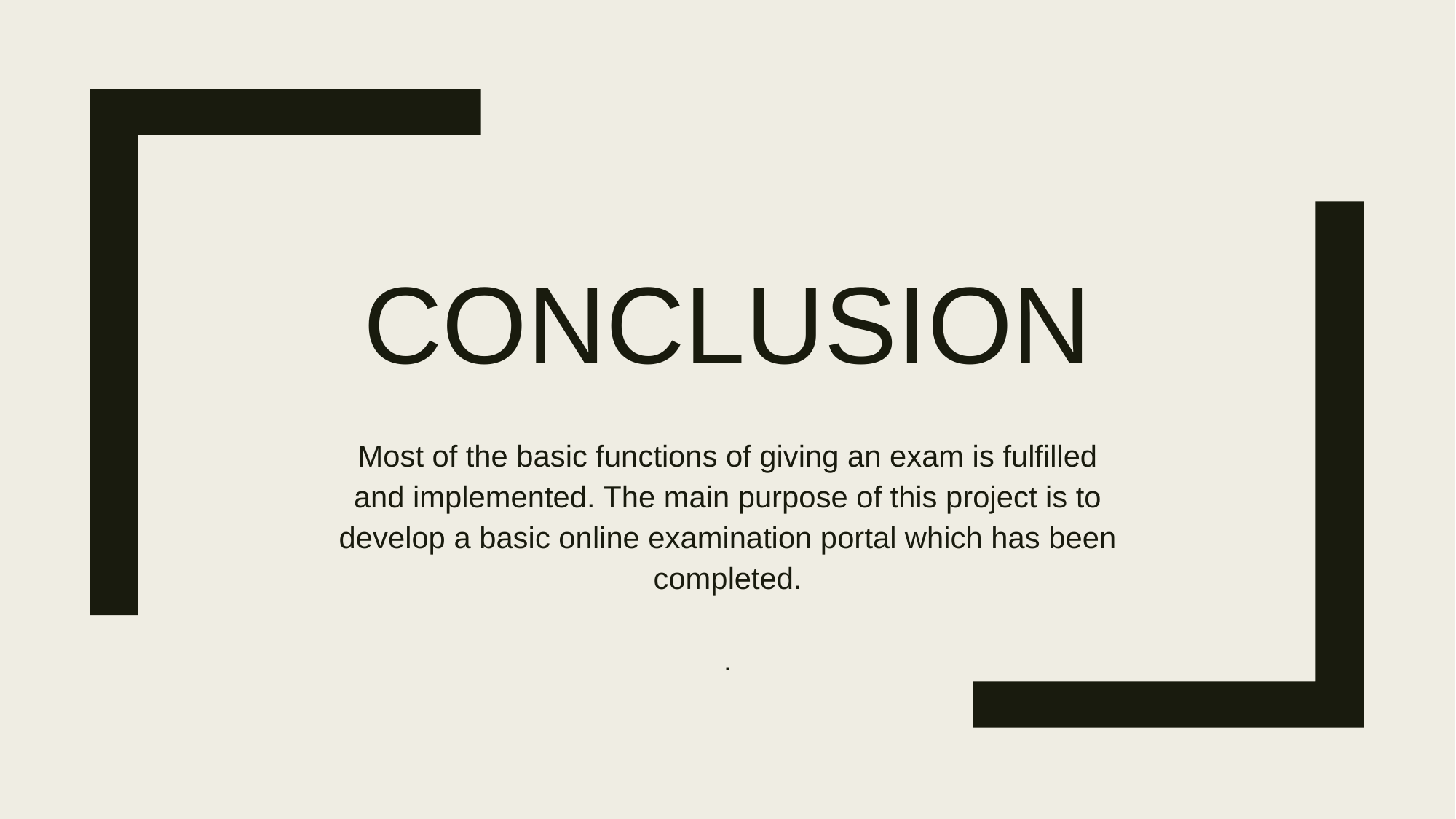

# Conclusion
Most of the basic functions of giving an exam is fulfilled and implemented. The main purpose of this project is to develop a basic online examination portal which has been completed.

.